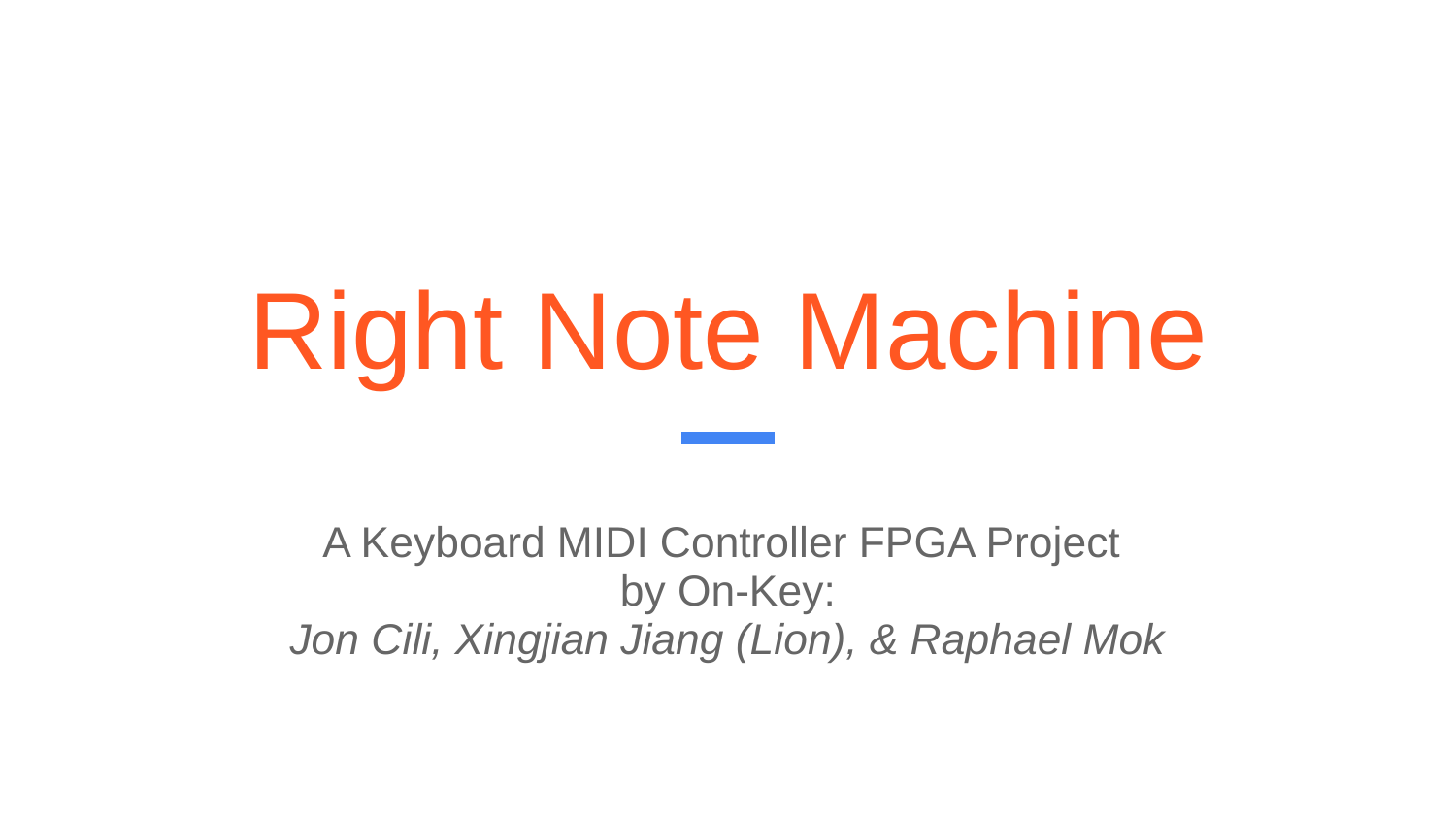

# Right Note Machine
A Keyboard MIDI Controller FPGA Project
by On-Key:
Jon Cili, Xingjian Jiang (Lion), & Raphael Mok